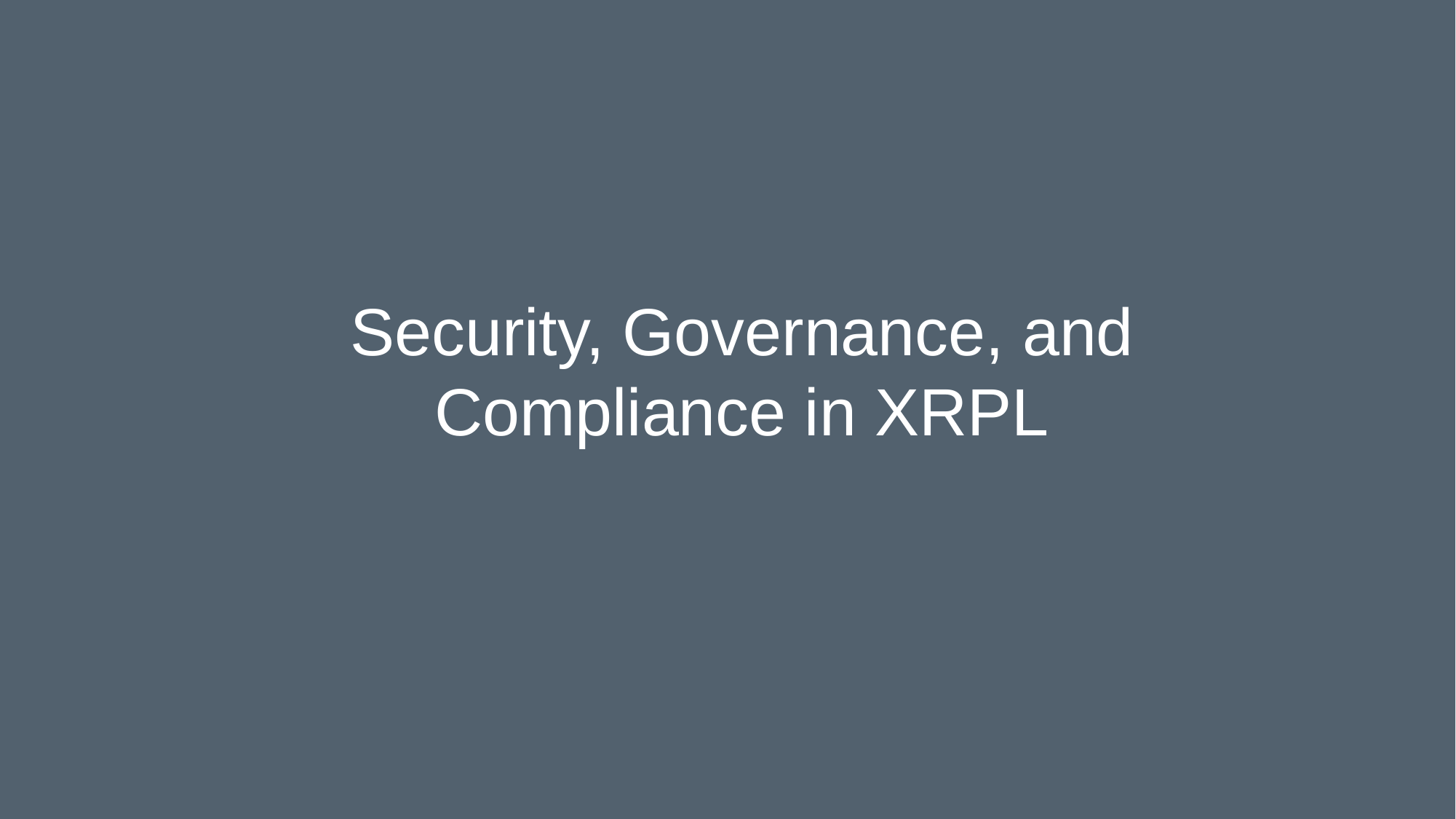

# Security, Governance, and Compliance in XRPL